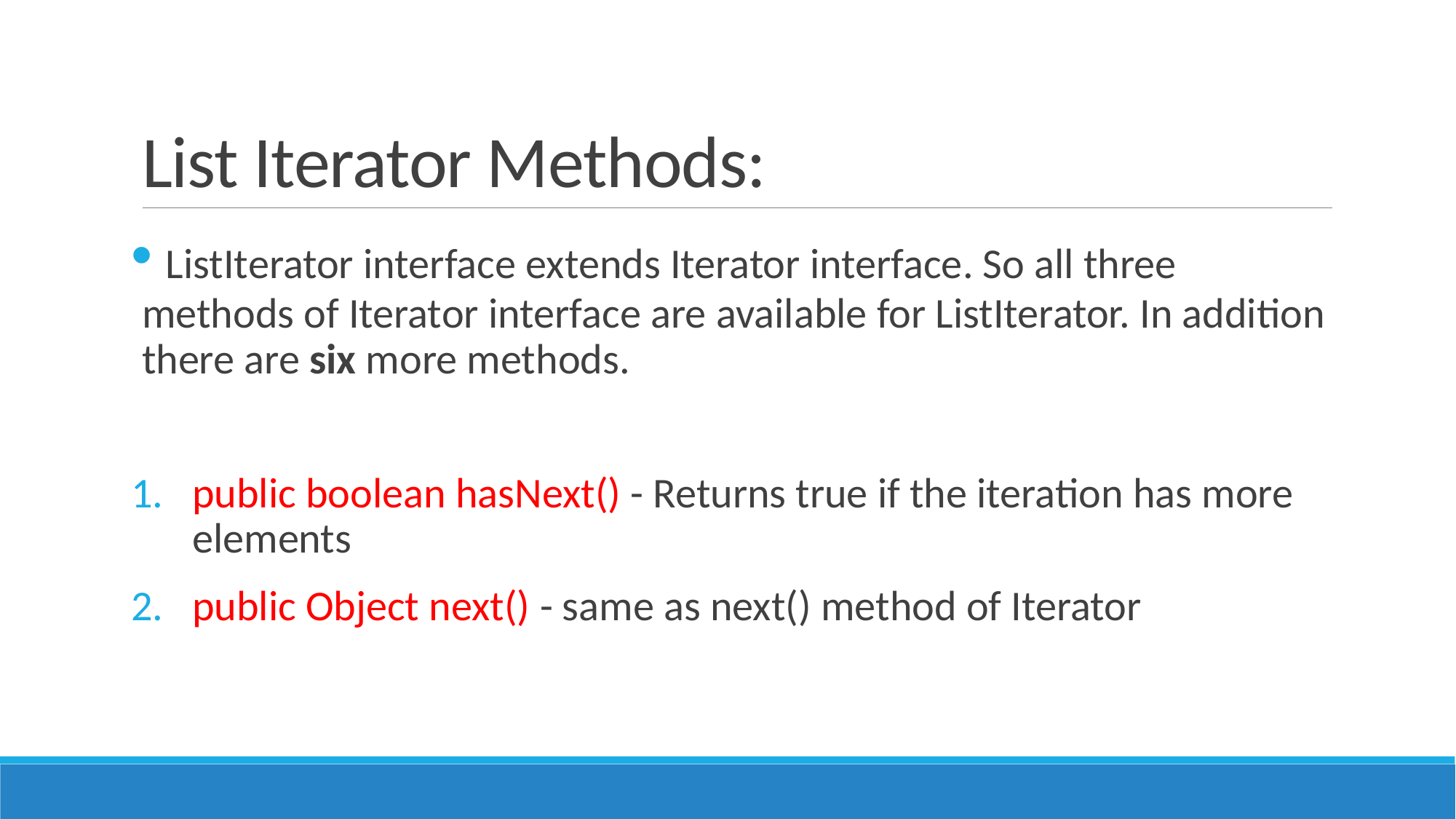

# List Iterator Methods:
 ListIterator interface extends Iterator interface. So all three methods of Iterator interface are available for ListIterator. In addition there are six more methods.

public boolean hasNext() - Returns true if the iteration has more elements
public Object next() - same as next() method of Iterator